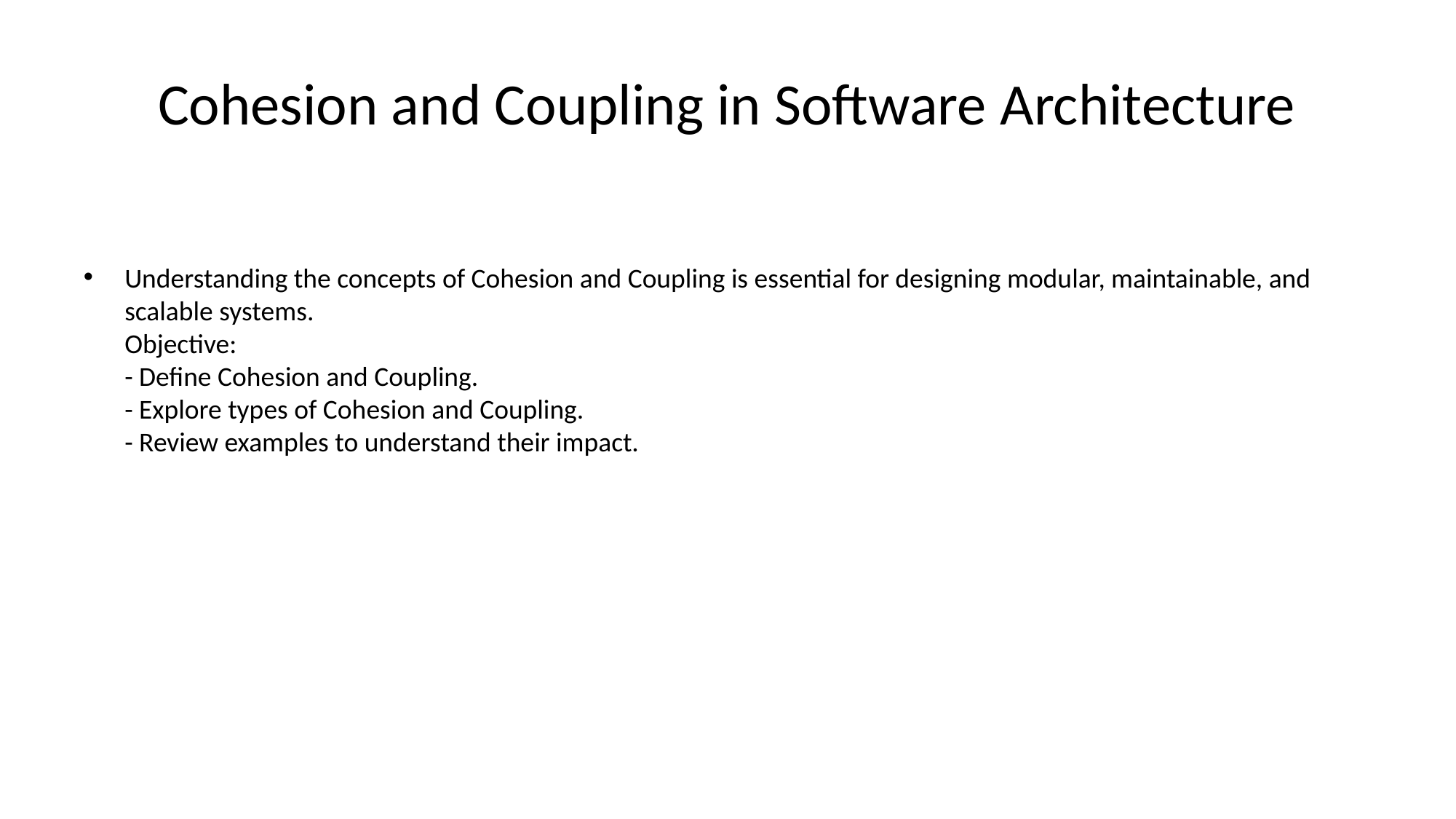

# Cohesion and Coupling in Software Architecture

Understanding the concepts of Cohesion and Coupling is essential for designing modular, maintainable, and scalable systems.
Objective:
- Define Cohesion and Coupling.
- Explore types of Cohesion and Coupling.
- Review examples to understand their impact.